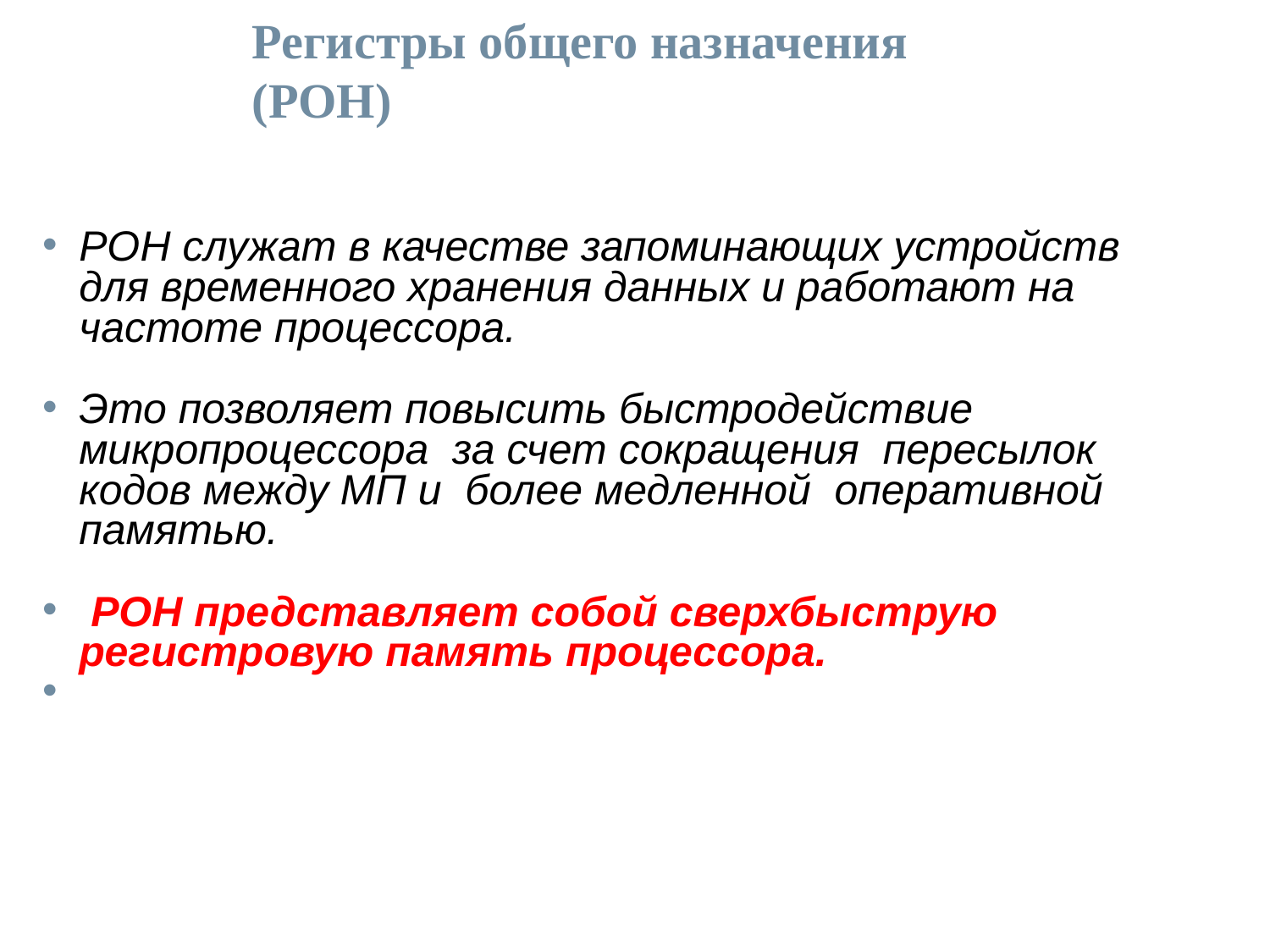

# Регистры общего назначения (РОН)
РОН служат в качестве запоминающих устройств для временного хранения данных и работают на частоте процессора.

Это позволяет повысить быстродействие микропроцессора  за счет сокращения  пересылок кодов между МП и  более медленной  оперативной памятью.

 РОН представляет собой сверхбыструю регистровую память процессора.